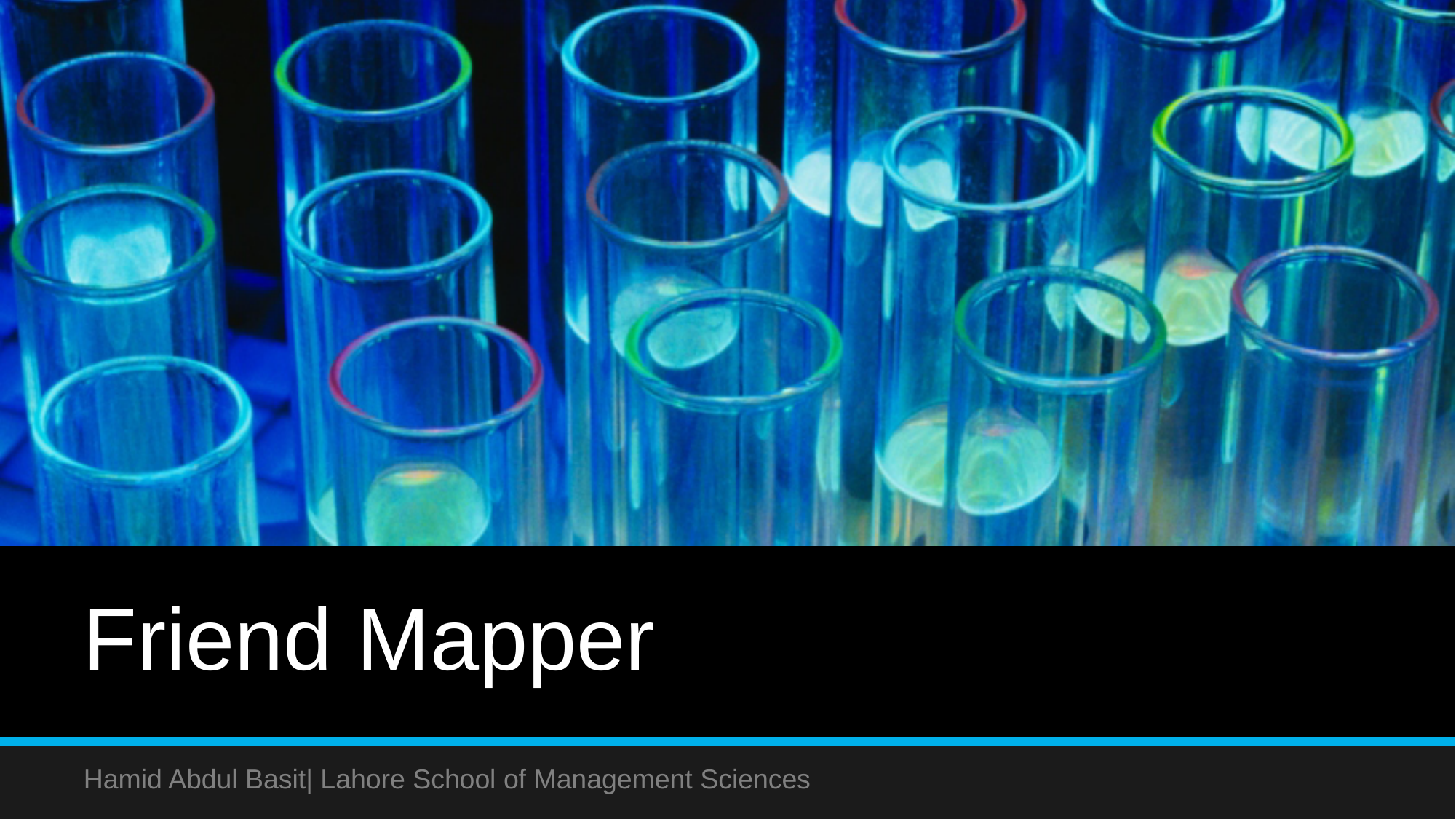

# Friend Mapper
Hamid Abdul Basit| Lahore School of Management Sciences